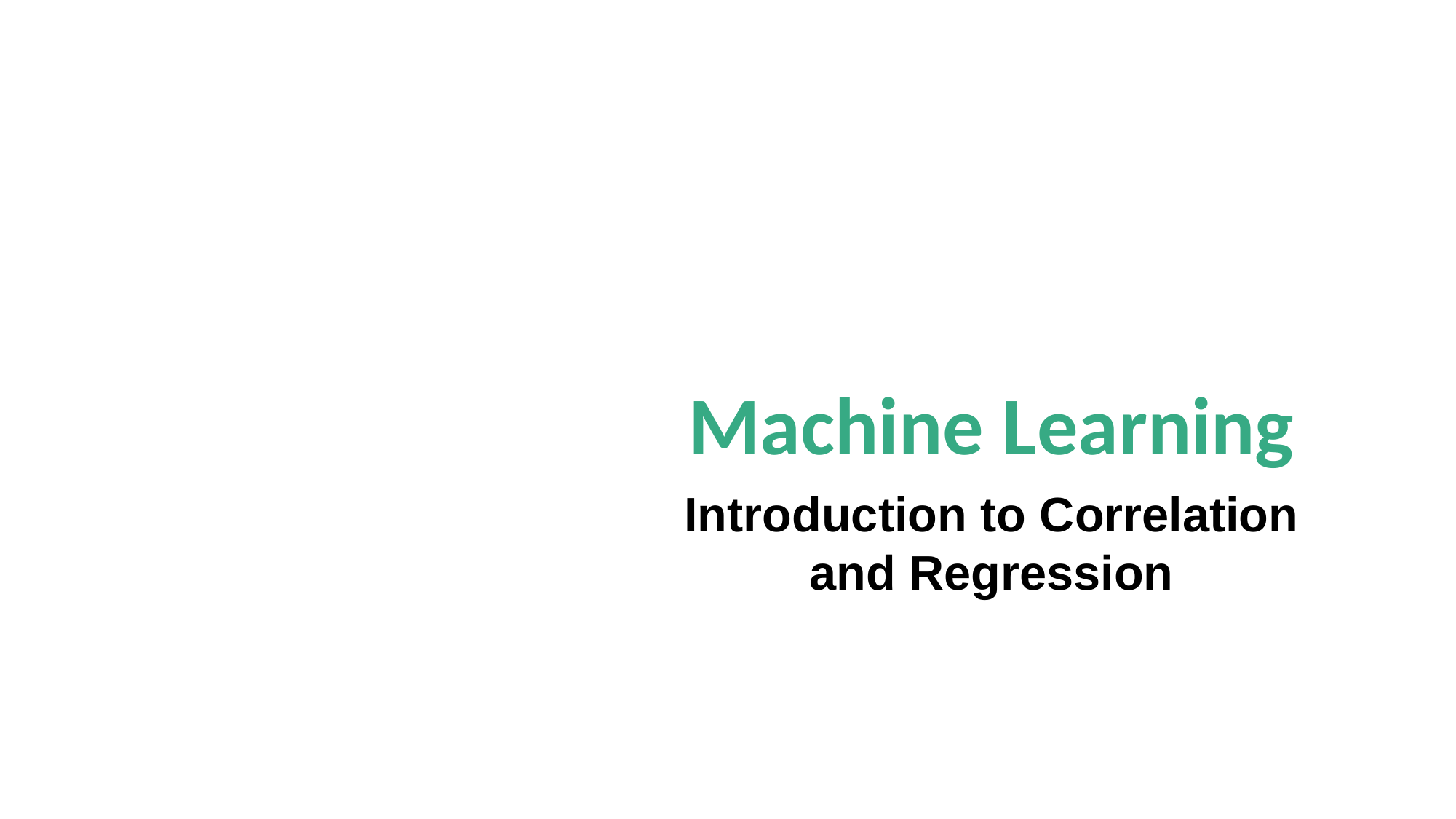

Machine Learning
Introduction to Correlation and Regression